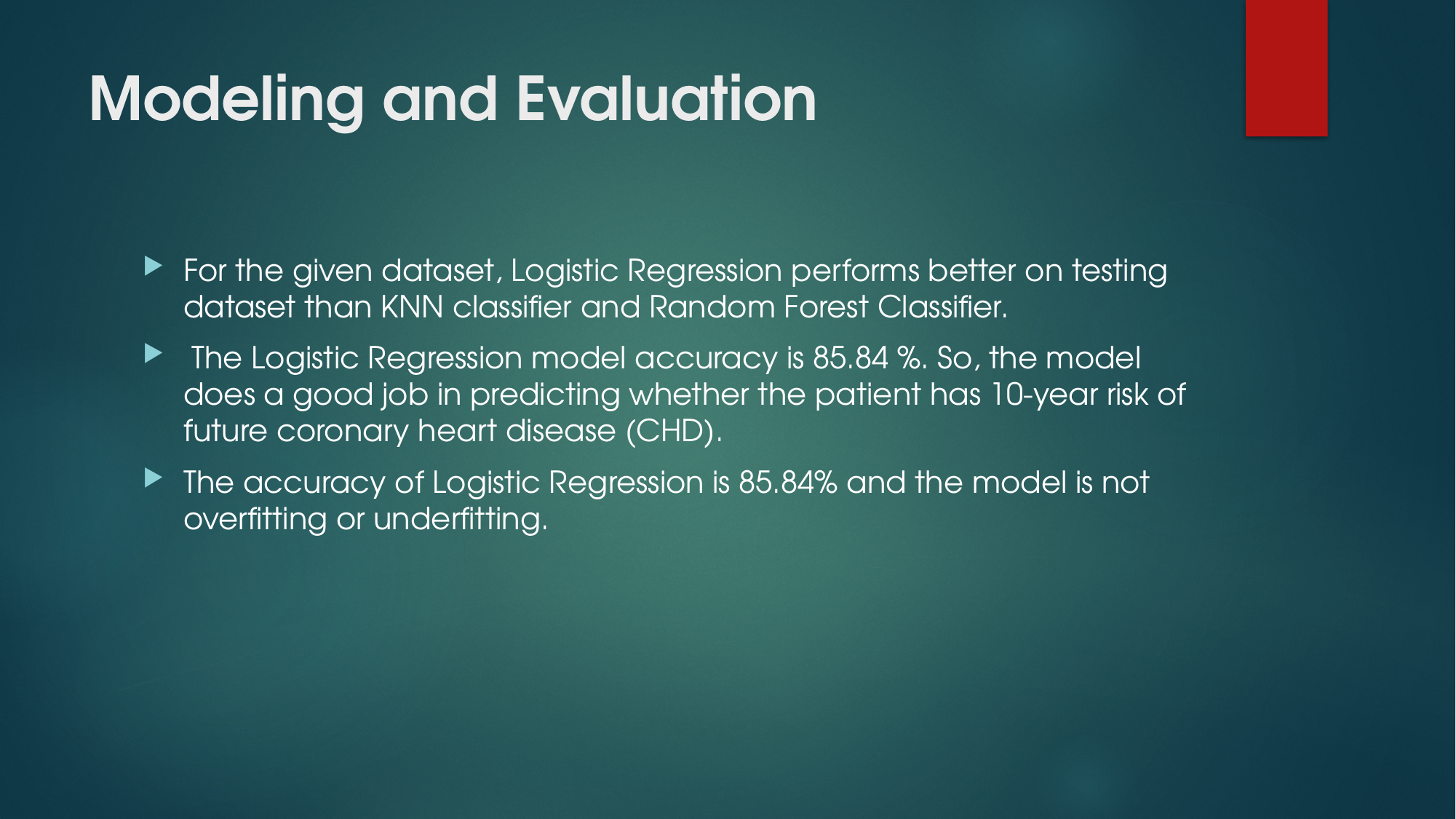

# Modeling and Evaluation
For the given dataset, Logistic Regression performs better on testing dataset than KNN classifier and Random Forest Classifier.
 The Logistic Regression model accuracy is 85.84 %. So, the model does a good job in predicting whether the patient has 10-year risk of future coronary heart disease (CHD).
The accuracy of Logistic Regression is 85.84% and the model is not overfitting or underfitting.